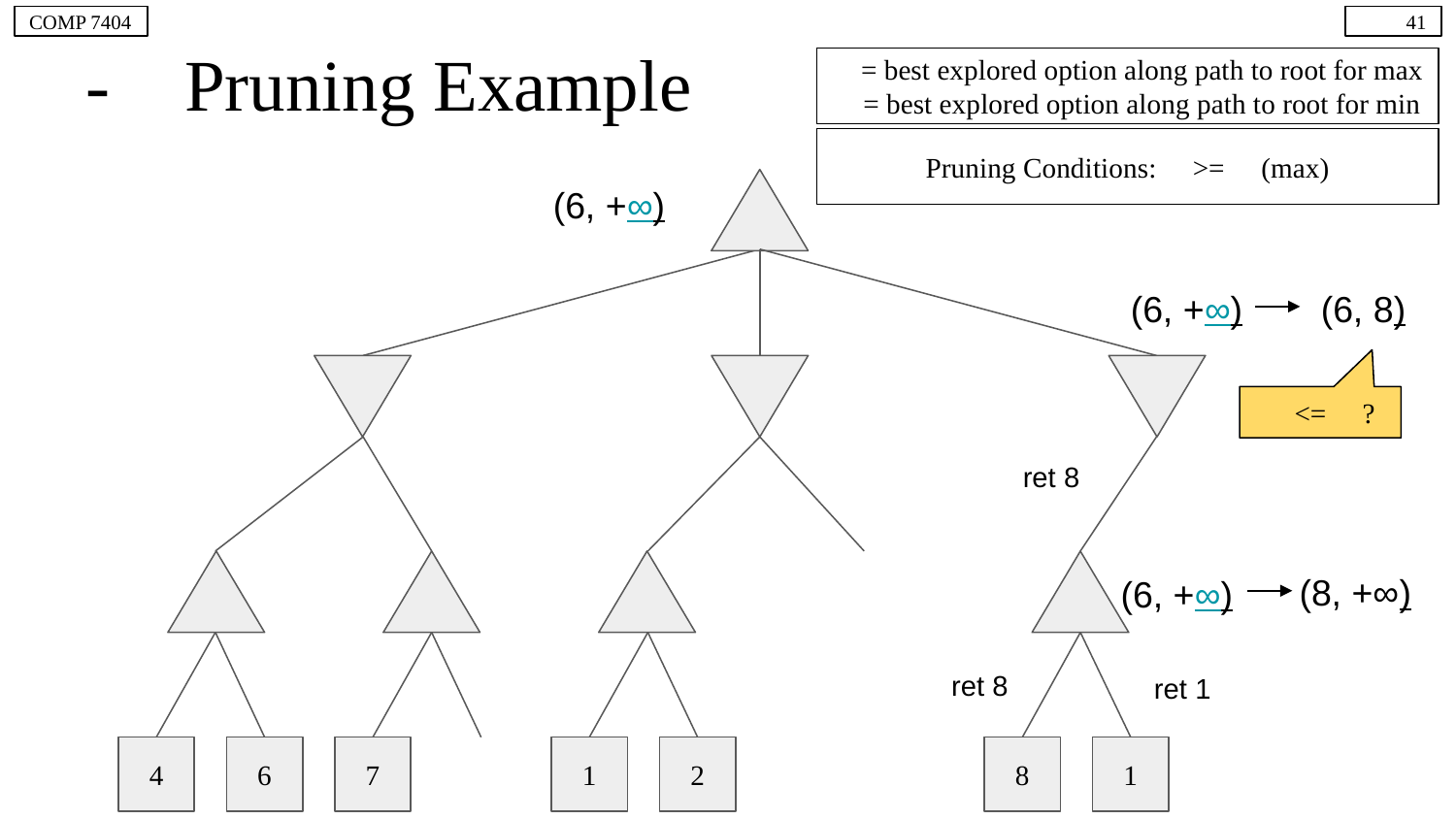

COMP 7404
41
# 𝛼-𝛽 Pruning Example
𝛼 = best explored option along path to root for max
𝛽 = best explored option along path to root for min
Pruning Conditions: 𝛼 >= 𝛽 (max)

(6, +∞)
(6, +∞)
(6, 8)

𝛽 <= 𝛼 ?
ret 8

(8, +∞)
(6, +∞)
ret 8
ret 1
4
6
7
1
2
8
1